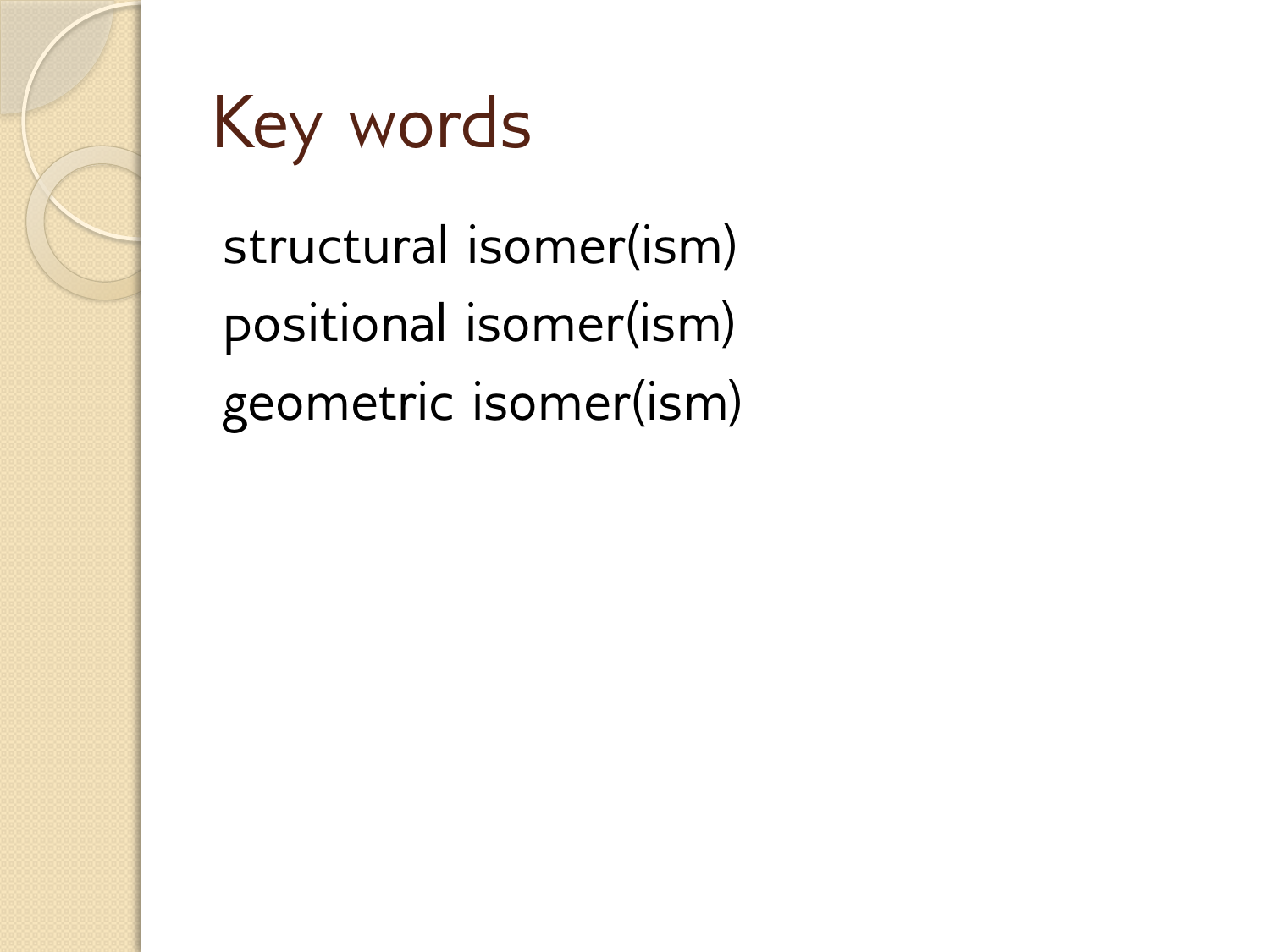

# Key words
structural isomer(ism)
positional isomer(ism)
geometric isomer(ism)